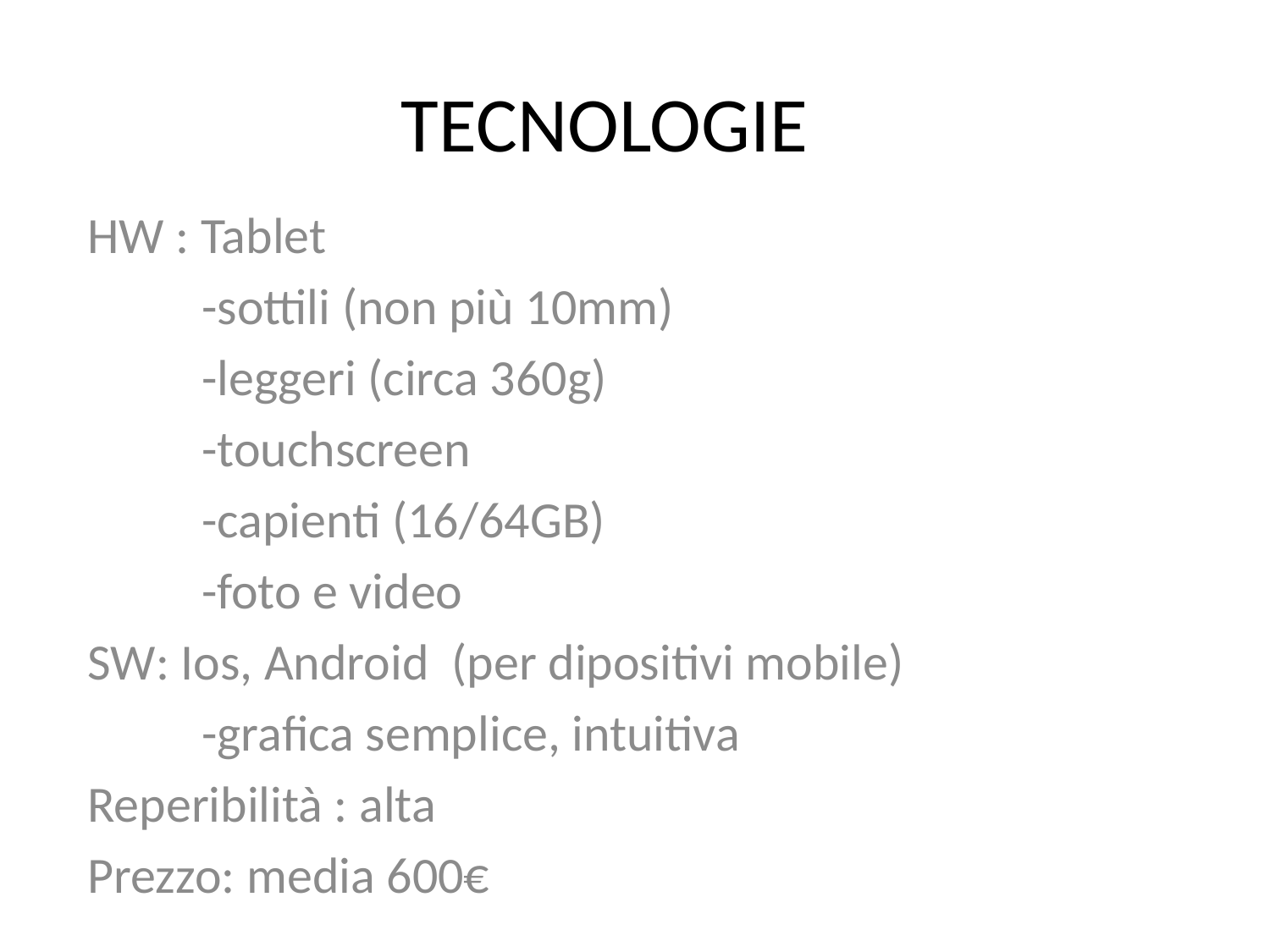

# TECNOLOGIE
HW : Tablet
	-sottili (non più 10mm)
	-leggeri (circa 360g)
	-touchscreen
	-capienti (16/64GB)
	-foto e video
SW: Ios, Android  (per dipositivi mobile)
	-grafica semplice, intuitiva
Reperibilità : alta
Prezzo: media 600€